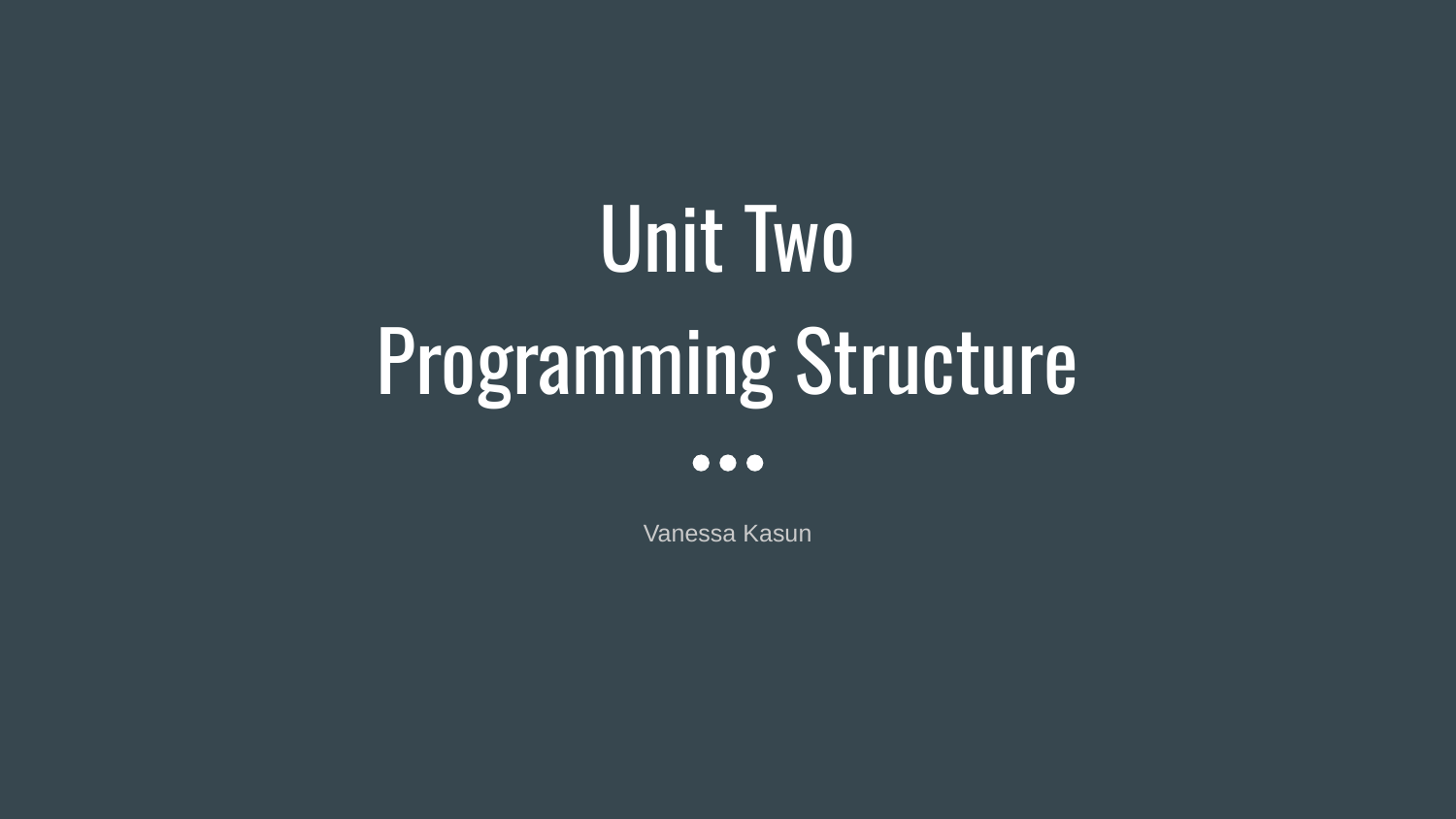

# Unit Two
Programming Structure
Vanessa Kasun